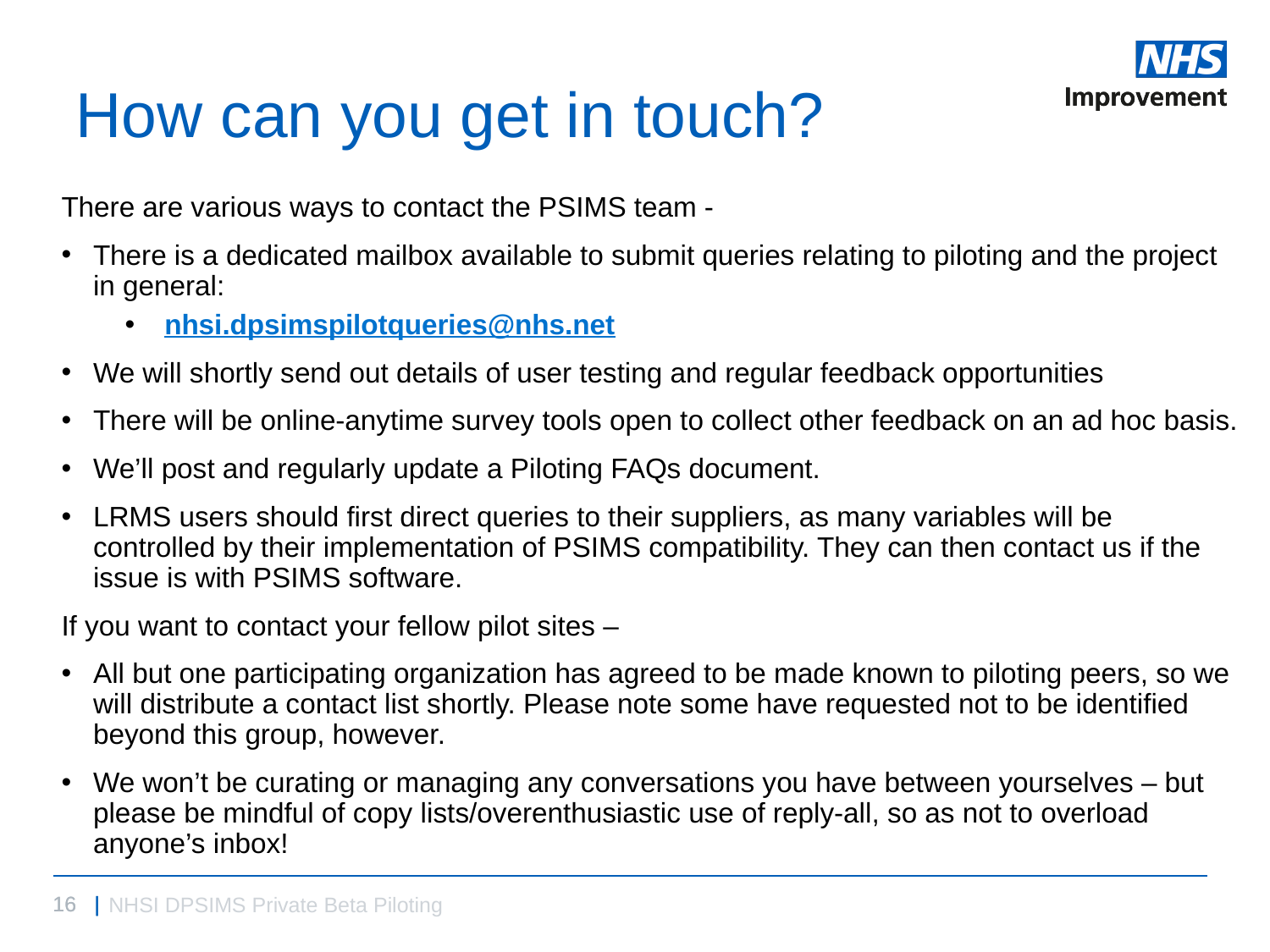

# How can you get in touch?
There are various ways to contact the PSIMS team -
There is a dedicated mailbox available to submit queries relating to piloting and the project in general:
 nhsi.dpsimspilotqueries@nhs.net
We will shortly send out details of user testing and regular feedback opportunities
There will be online-anytime survey tools open to collect other feedback on an ad hoc basis.
We’ll post and regularly update a Piloting FAQs document.
LRMS users should first direct queries to their suppliers, as many variables will be controlled by their implementation of PSIMS compatibility. They can then contact us if the issue is with PSIMS software.
If you want to contact your fellow pilot sites –
All but one participating organization has agreed to be made known to piloting peers, so we will distribute a contact list shortly. Please note some have requested not to be identified beyond this group, however.
We won’t be curating or managing any conversations you have between yourselves – but please be mindful of copy lists/overenthusiastic use of reply-all, so as not to overload anyone’s inbox!
NHSI DPSIMS Private Beta Piloting